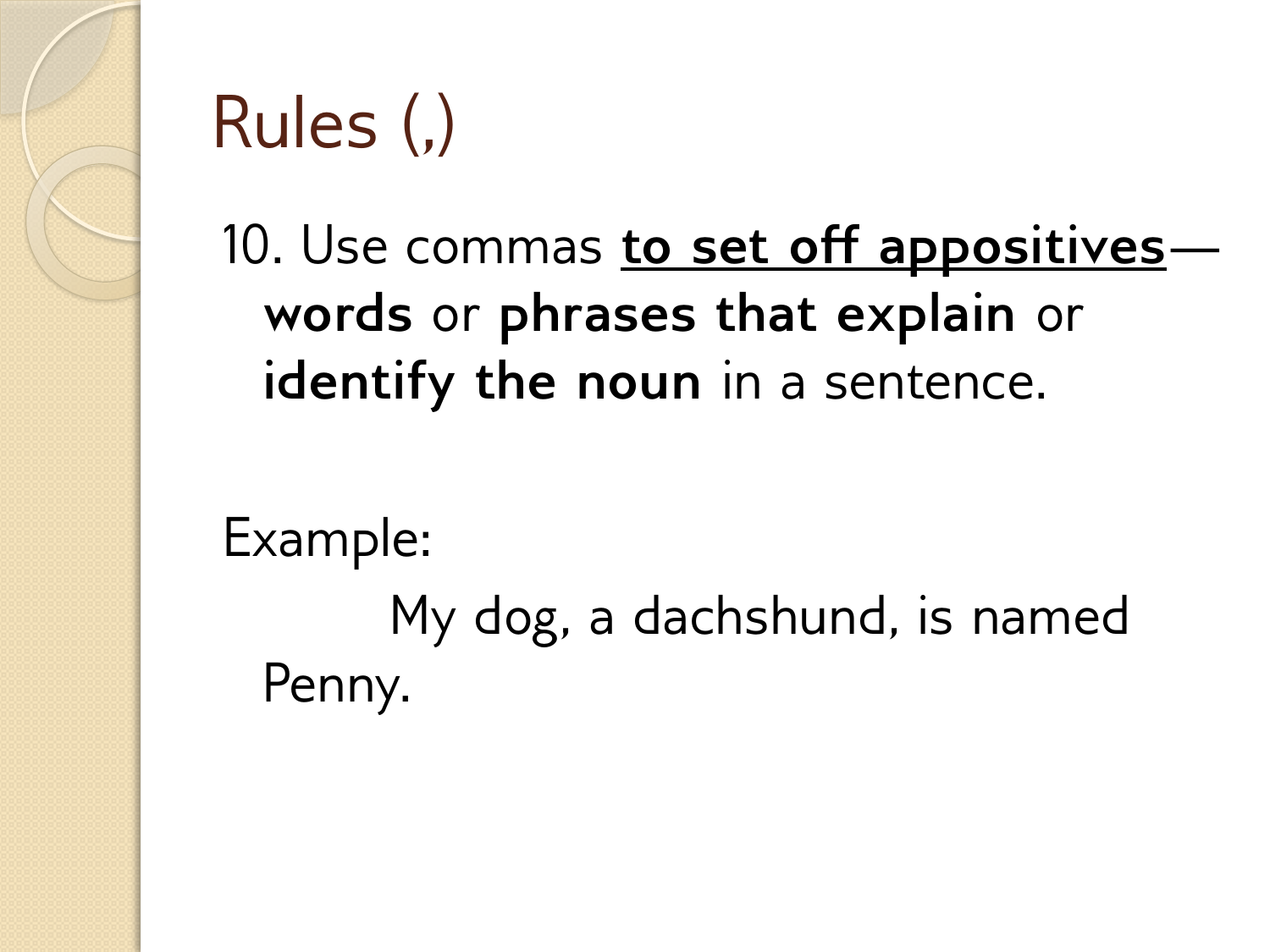

# Rules (,)
10. Use commas to set off appositives—words or phrases that explain or identify the noun in a sentence.

Example:
		My dog, a dachshund, is named Penny.